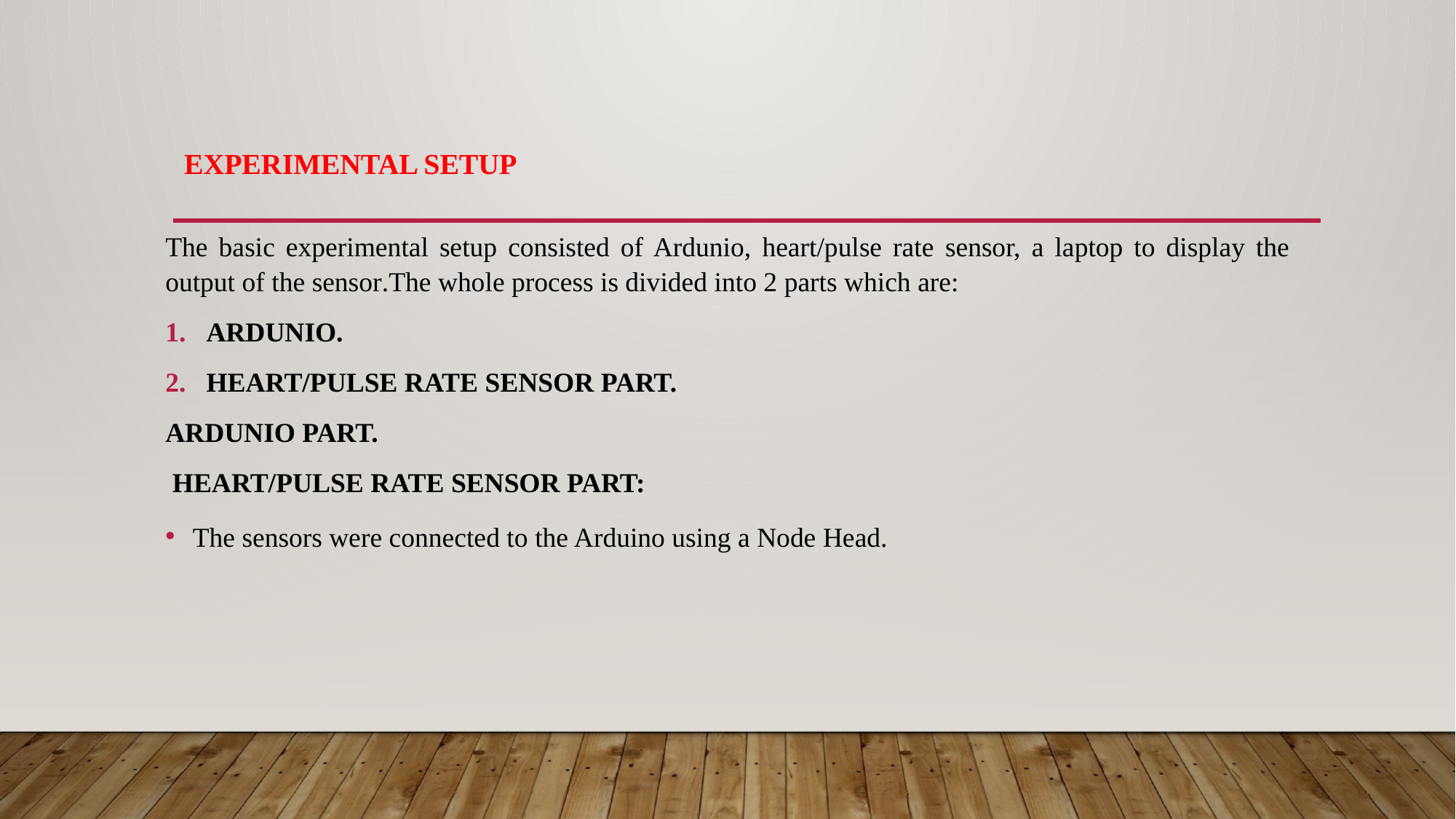

# EXPERIMENTAL SETUP
The basic experimental setup consisted of Ardunio, heart/pulse rate sensor, a laptop to display the output of the sensor.The whole process is divided into 2 parts which are:
ARDUNIO.
HEART/PULSE RATE SENSOR PART.
ARDUNIO PART.
 HEART/PULSE RATE SENSOR PART:
The sensors were connected to the Arduino using a Node Head.